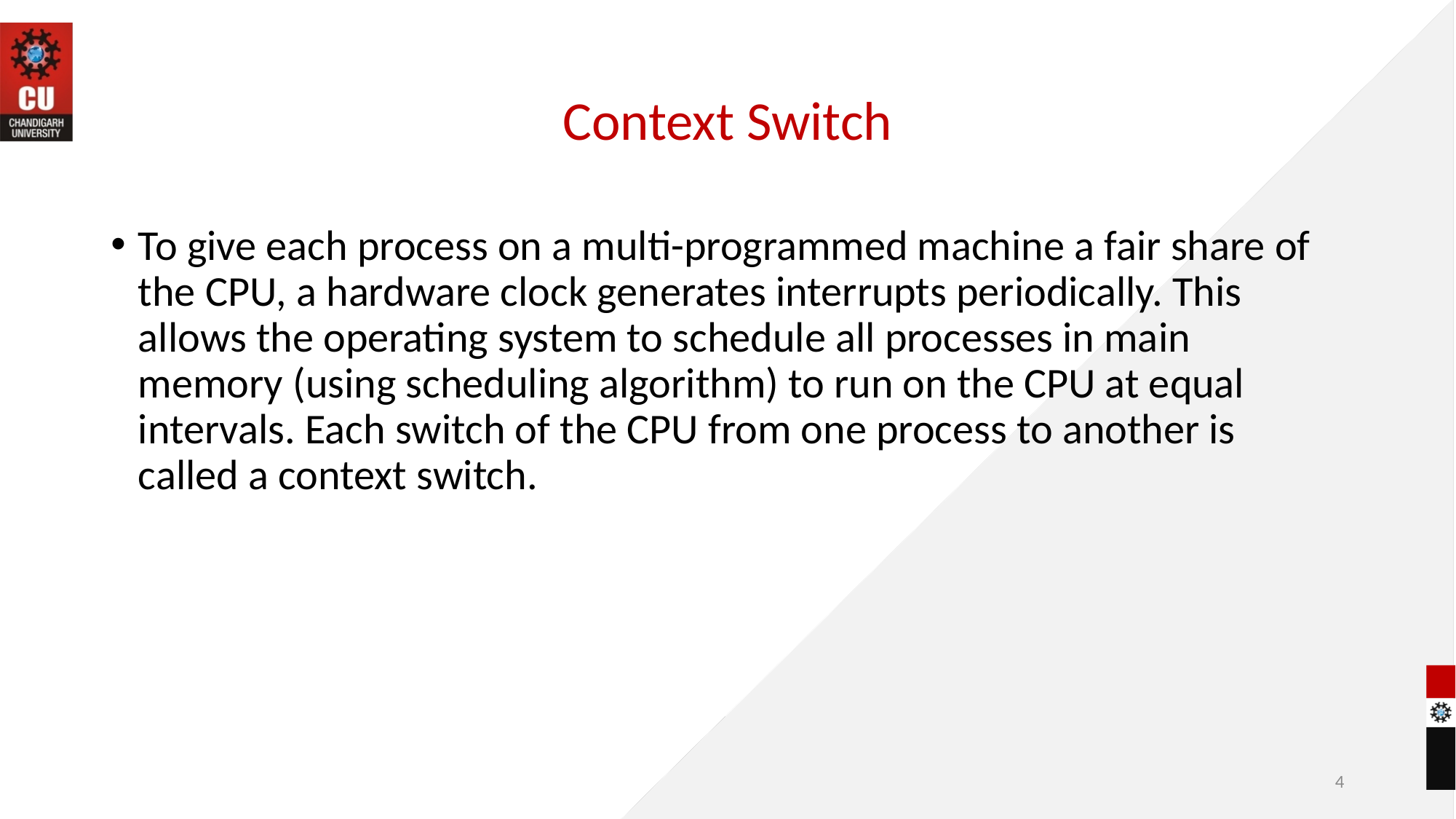

# Context Switch
To give each process on a multi-programmed machine a fair share of the CPU, a hardware clock generates interrupts periodically. This allows the operating system to schedule all processes in main memory (using scheduling algorithm) to run on the CPU at equal intervals. Each switch of the CPU from one process to another is called a context switch.

4